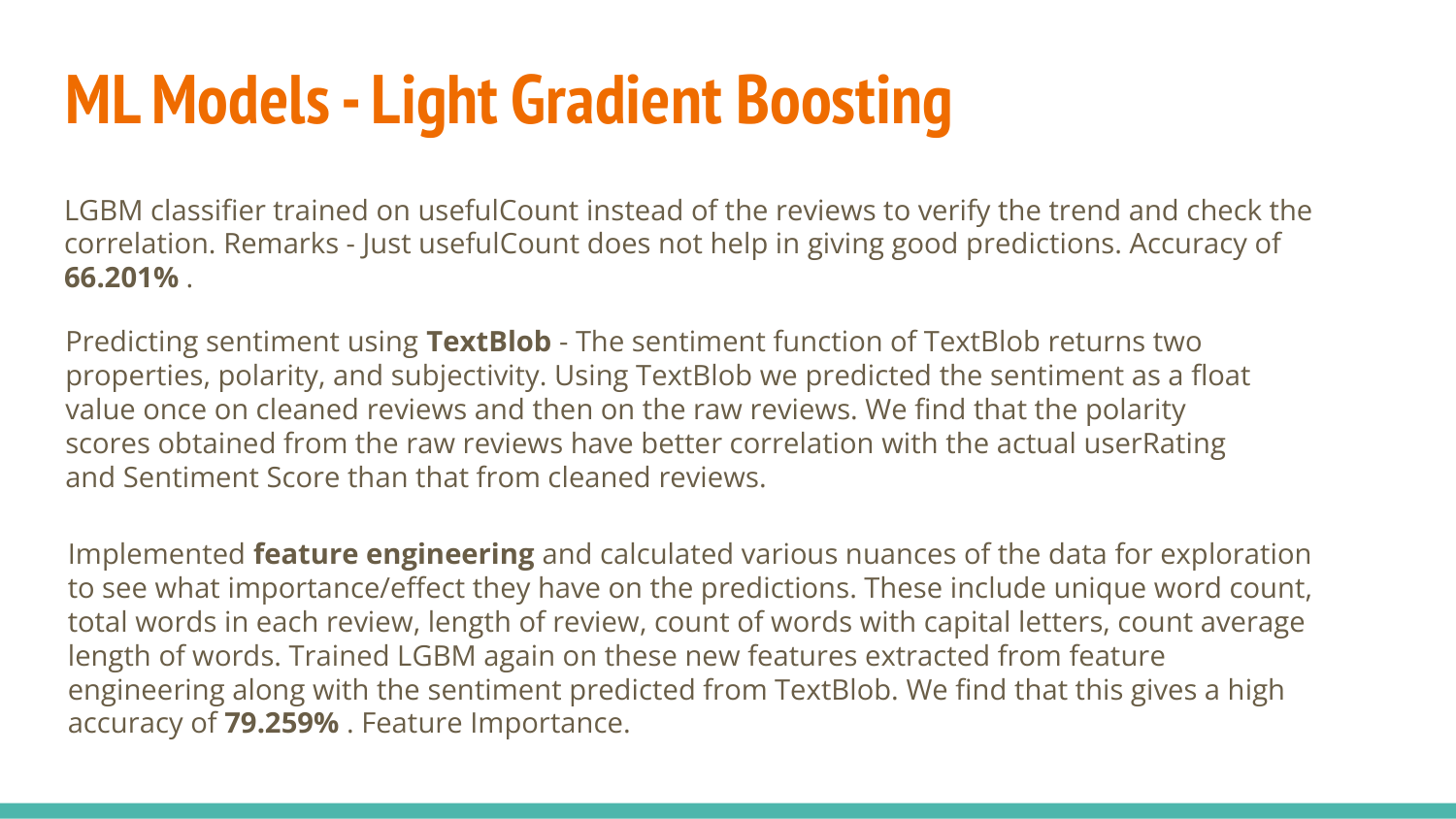

# ML Models - Light Gradient Boosting
LGBM classifier trained on usefulCount instead of the reviews to verify the trend and check the correlation. Remarks - Just usefulCount does not help in giving good predictions. Accuracy of 66.201% .

Predicting sentiment using TextBlob - The sentiment function of TextBlob returns two properties, polarity, and subjectivity. Using TextBlob we predicted the sentiment as a float value once on cleaned reviews and then on the raw reviews. We find that the polarity scores obtained from the raw reviews have better correlation with the actual userRating and Sentiment Score than that from cleaned reviews.
Implemented feature engineering and calculated various nuances of the data for exploration to see what importance/effect they have on the predictions. These include unique word count, total words in each review, length of review, count of words with capital letters, count average length of words. Trained LGBM again on these new features extracted from feature engineering along with the sentiment predicted from TextBlob. We find that this gives a high accuracy of 79.259% . Feature Importance.